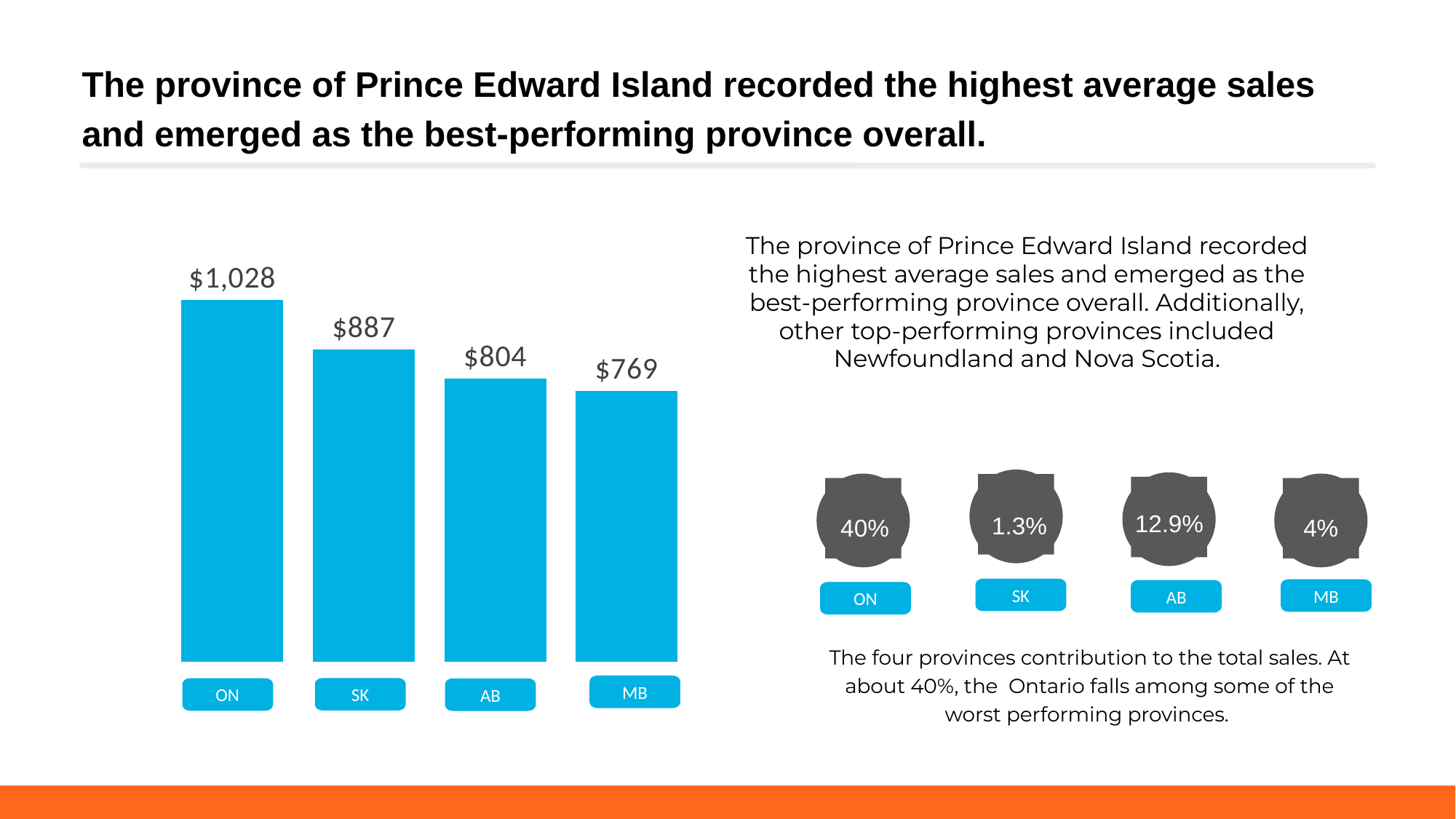

The province of Prince Edward Island recorded the highest average sales and emerged as the best-performing province overall.

### Chart

| Category |  |
|---|---|
| ON | 1027.6 |
| SK | 887.07 |
| AB | 804.44 |
| MB | 768.81 |
The province of Prince Edward Island recorded the highest average sales and emerged as the best-performing province overall. Additionally, other top-performing provinces included Newfoundland and Nova Scotia.

12.9%
1.3%
40%
4%
74%
SK
MB
AB
ON
The four provinces contribution to the total sales. At about 40%, the  Ontario falls among some of the worst performing provinces.
MB
SK
ON
AB
3